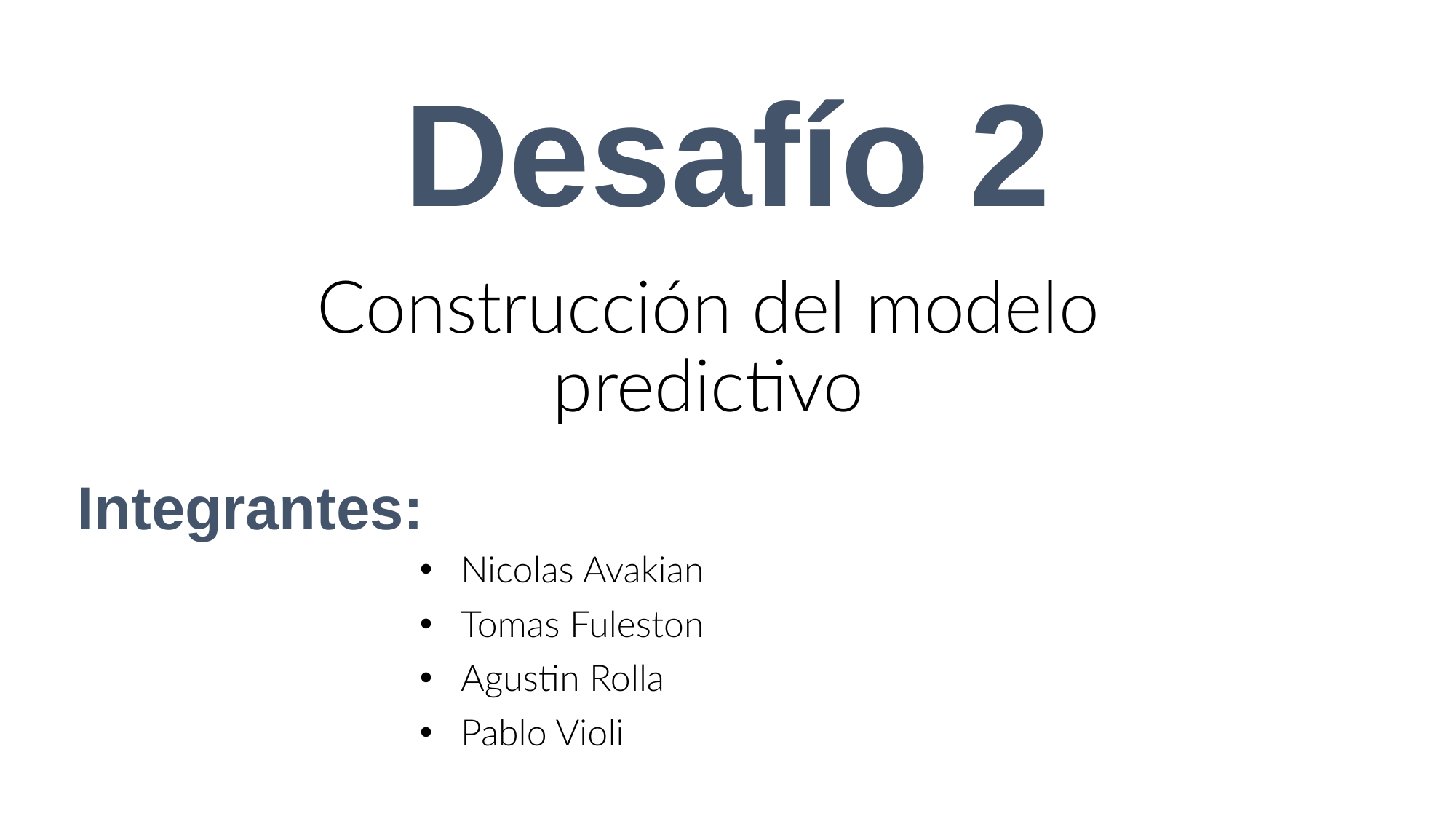

# Desafío 2
Construcción del modelo predictivo
Integrantes:
Nicolas Avakian
Tomas Fuleston
Agustin Rolla
Pablo Violi